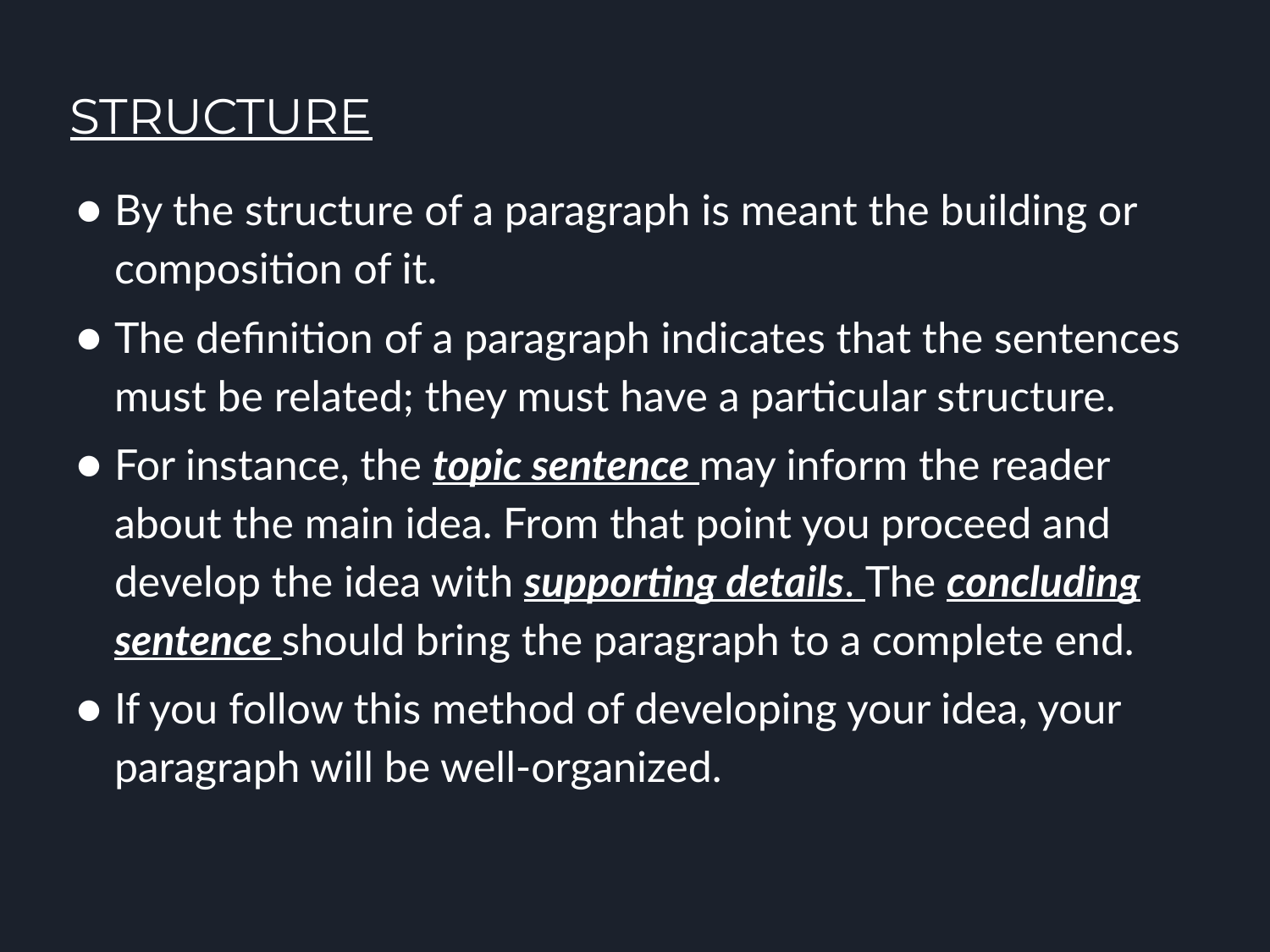

# STRUCTURE
By the structure of a paragraph is meant the building or composition of it.
The definition of a paragraph indicates that the sentences must be related; they must have a particular structure.
For instance, the topic sentence may inform the reader about the main idea. From that point you proceed and develop the idea with supporting details. The concluding sentence should bring the paragraph to a complete end.
If you follow this method of developing your idea, your paragraph will be well-organized.